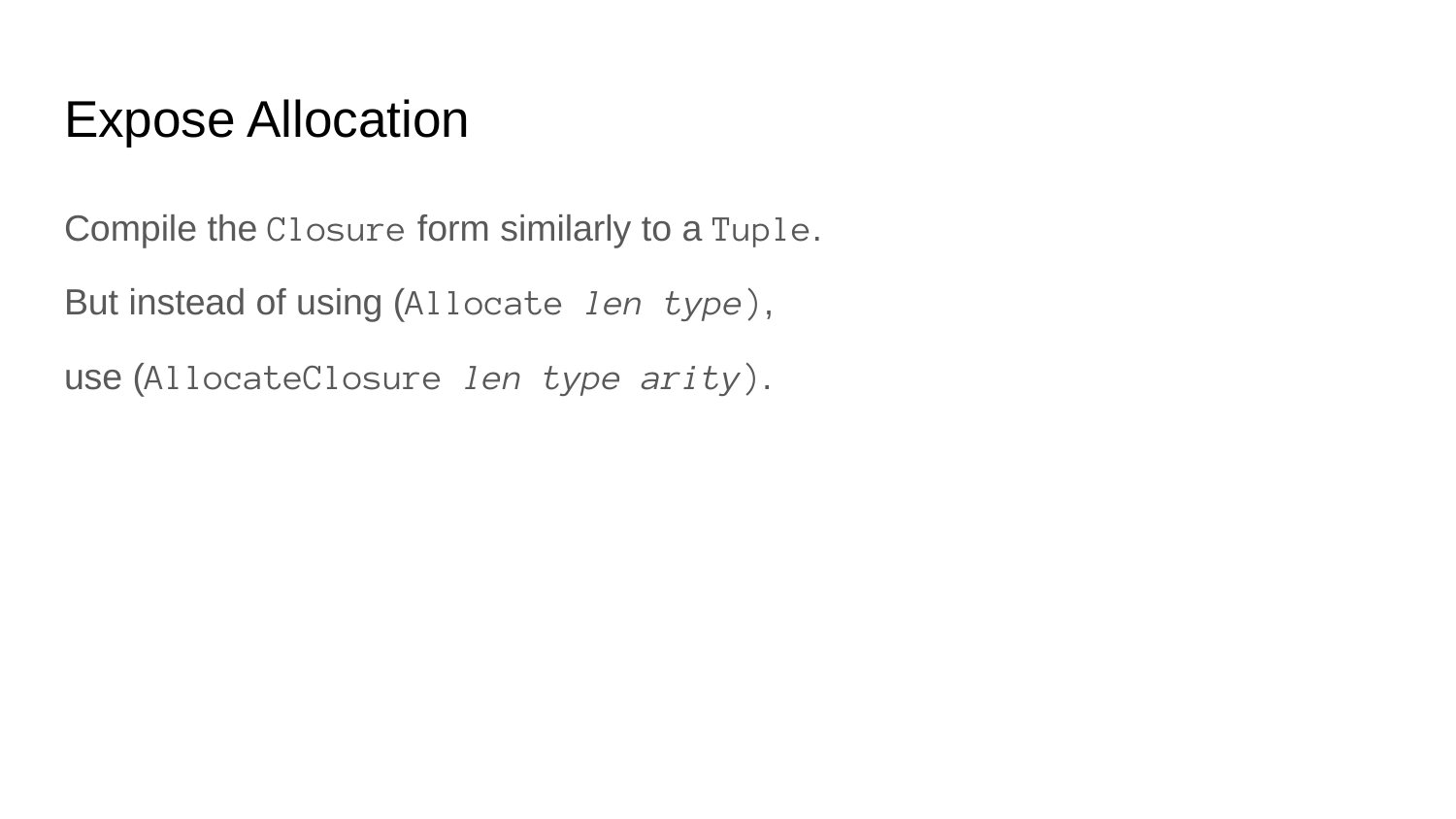

# Expose Allocation
Compile the Closure form similarly to a Tuple.
But instead of using (Allocate len type),
use (AllocateClosure len type arity).